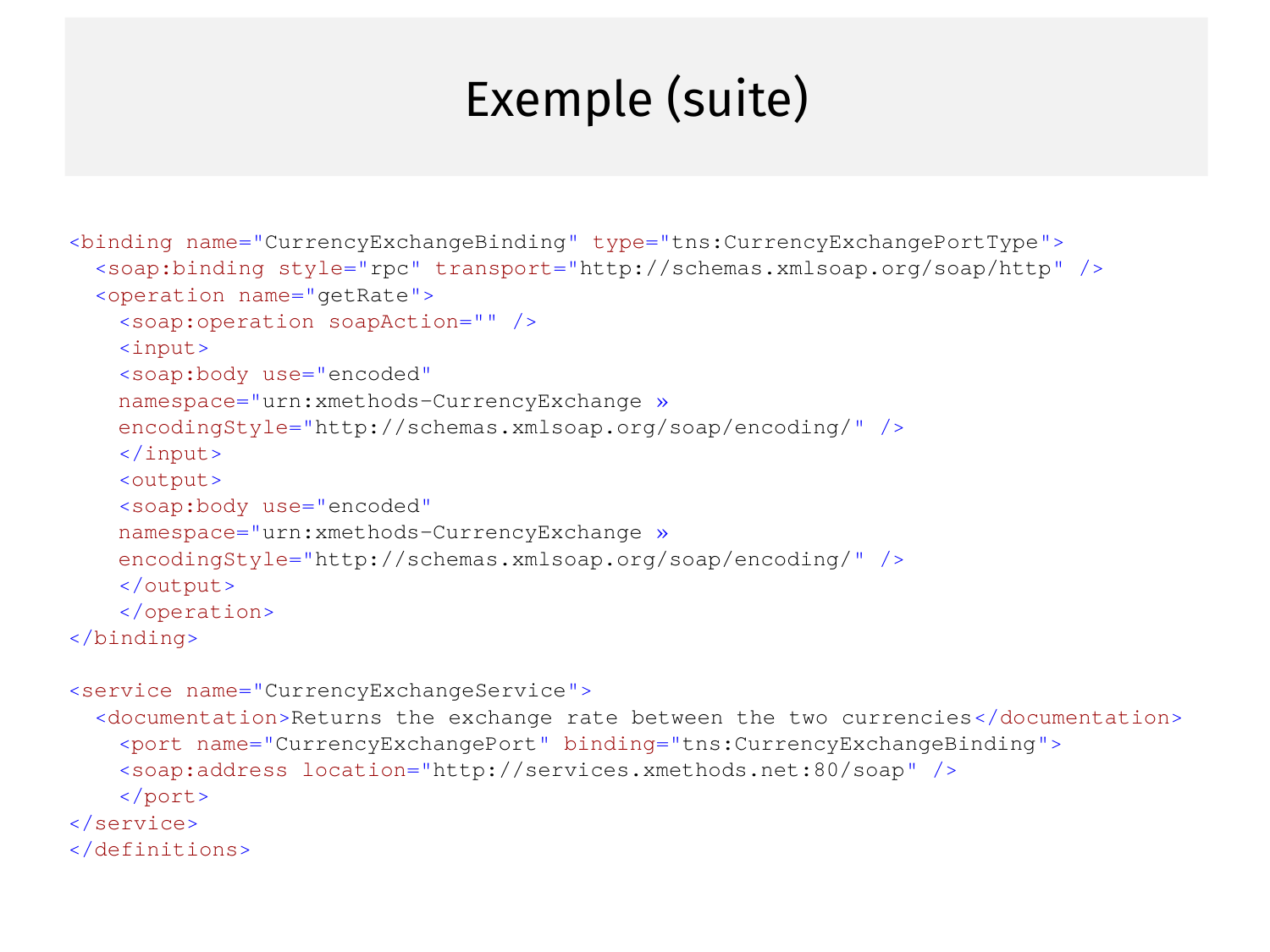

# Exemple (suite)
<binding name="CurrencyExchangeBinding" type="tns:CurrencyExchangePortType">
  <soap:binding style="rpc" transport="http://schemas.xmlsoap.org/soap/http" />
  <operation name="getRate">
  	<soap:operation soapAction="" />
 		<input>
  			<soap:body use="encoded"
		namespace="urn:xmethods-CurrencyExchange »
			encodingStyle="http://schemas.xmlsoap.org/soap/encoding/" />
  		</input>
		<output>
  			<soap:body use="encoded"
		namespace="urn:xmethods-CurrencyExchange »
		encodingStyle="http://schemas.xmlsoap.org/soap/encoding/" />
  		</output>
	</operation>
</binding>

<service name="CurrencyExchangeService">
  <documentation>Returns the exchange rate between the two currencies</documentation>
  	<port name="CurrencyExchangePort" binding="tns:CurrencyExchangeBinding">
  			<soap:address location="http://services.xmethods.net:80/soap" />
  	</port>
</service>
</definitions>